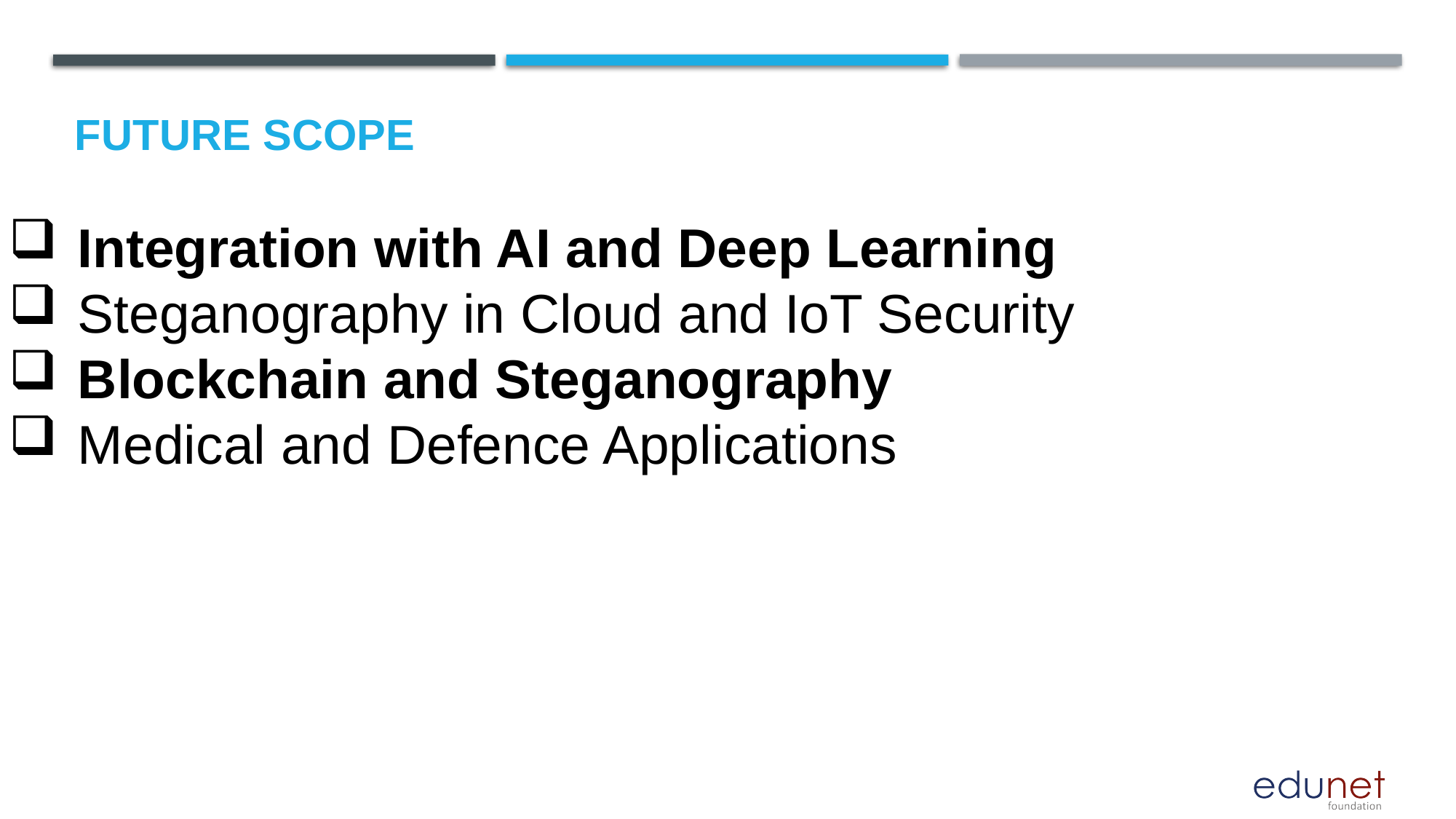

Future scope
Integration with AI and Deep Learning
Steganography in Cloud and IoT Security
Blockchain and Steganography
Medical and Defence Applications